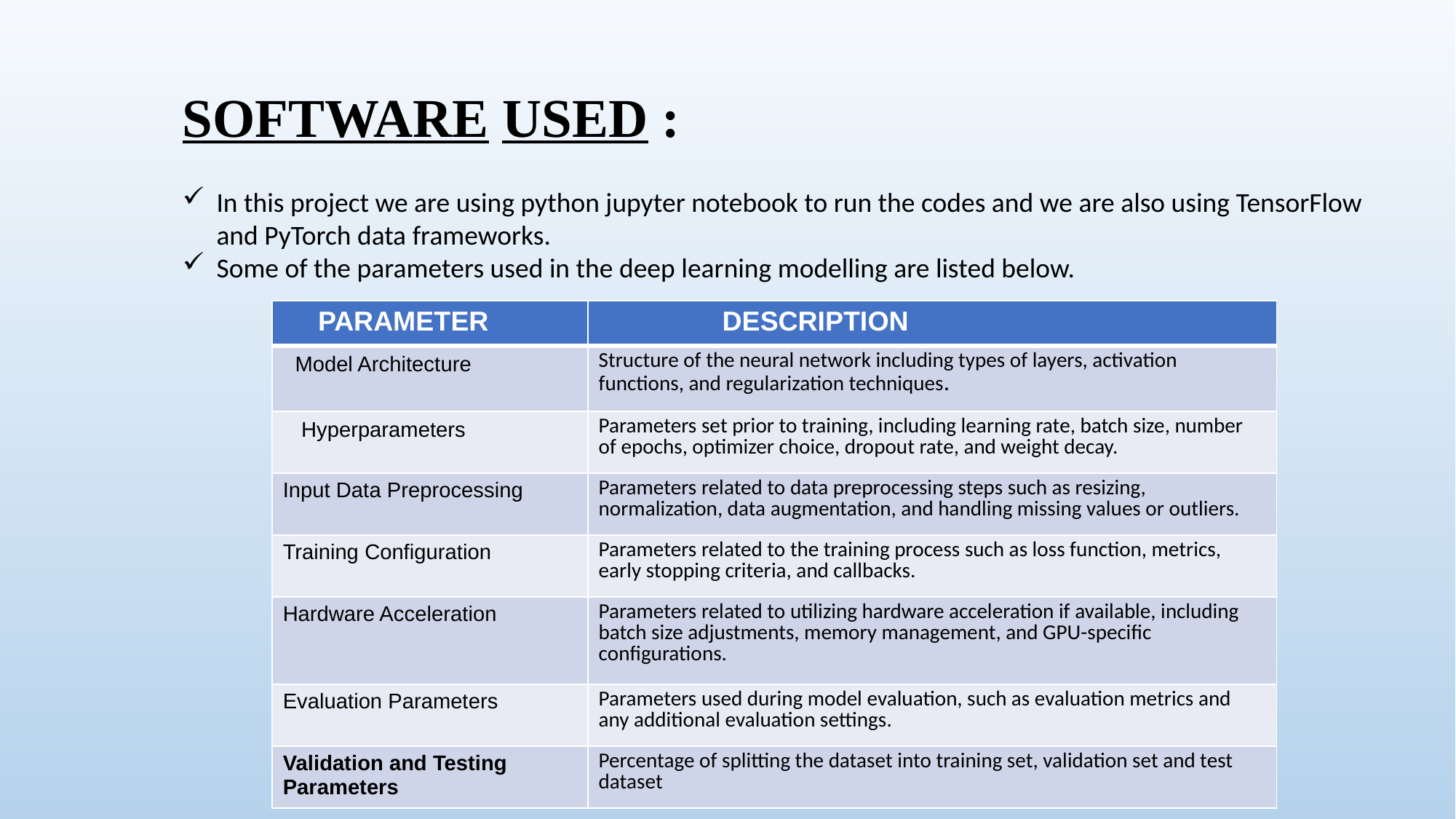

SOFTWARE USED :

In this project we are using python jupyter notebook to run the codes and we are also using TensorFlow and PyTorch data frameworks.
Some of the parameters used in the deep learning modelling are listed below.
| PARAMETER | DESCRIPTION |
| --- | --- |
| Model Architecture | Structure of the neural network including types of layers, activation functions, and regularization techniques. |
| Hyperparameters | Parameters set prior to training, including learning rate, batch size, number of epochs, optimizer choice, dropout rate, and weight decay. |
| Input Data Preprocessing | Parameters related to data preprocessing steps such as resizing, normalization, data augmentation, and handling missing values or outliers. |
| Training Configuration | Parameters related to the training process such as loss function, metrics, early stopping criteria, and callbacks. |
| Hardware Acceleration | Parameters related to utilizing hardware acceleration if available, including batch size adjustments, memory management, and GPU-specific configurations. |
| Evaluation Parameters | Parameters used during model evaluation, such as evaluation metrics and any additional evaluation settings. |
| Validation and Testing Parameters | Percentage of splitting the dataset into training set, validation set and test dataset |